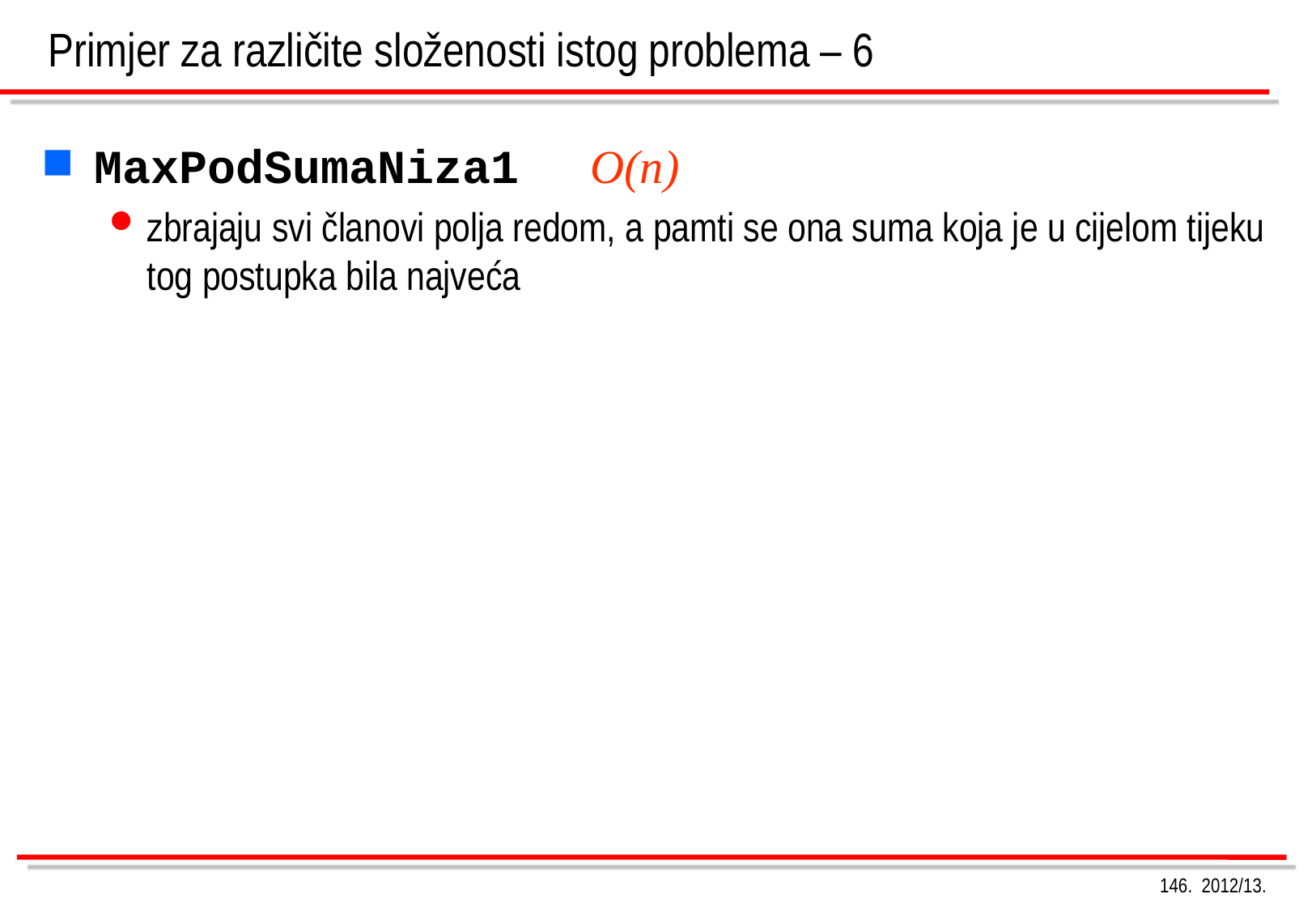

# Primjer za različite složenosti istog problema – 6
MaxPodSumaNiza1	 O(n)
zbrajaju svi članovi polja redom, a pamti se ona suma koja je u cijelom tijeku tog postupka bila najveća

146.  2012/13.